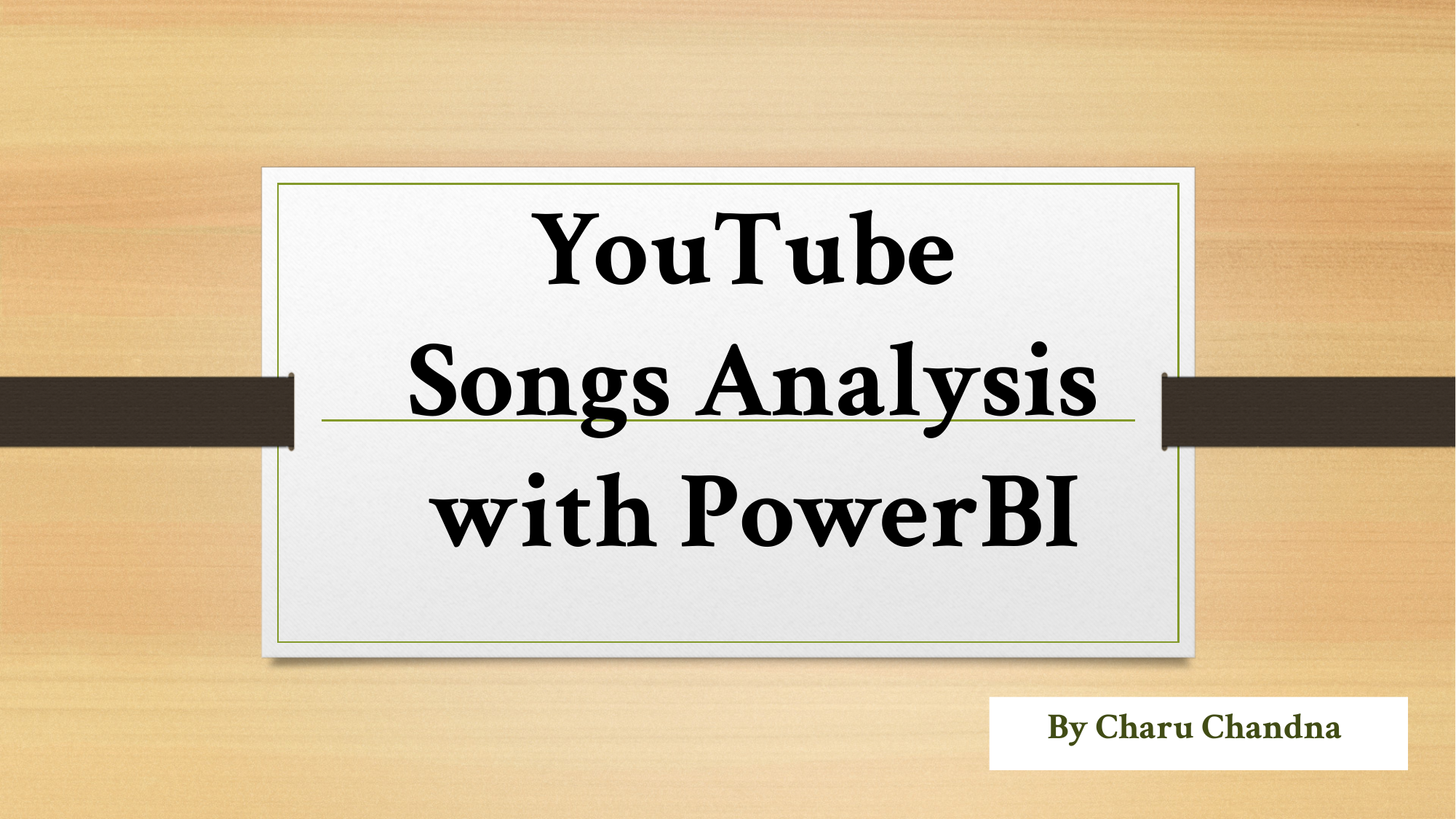

# YouTube Songs Analysis with PowerBI
By Charu Chandna